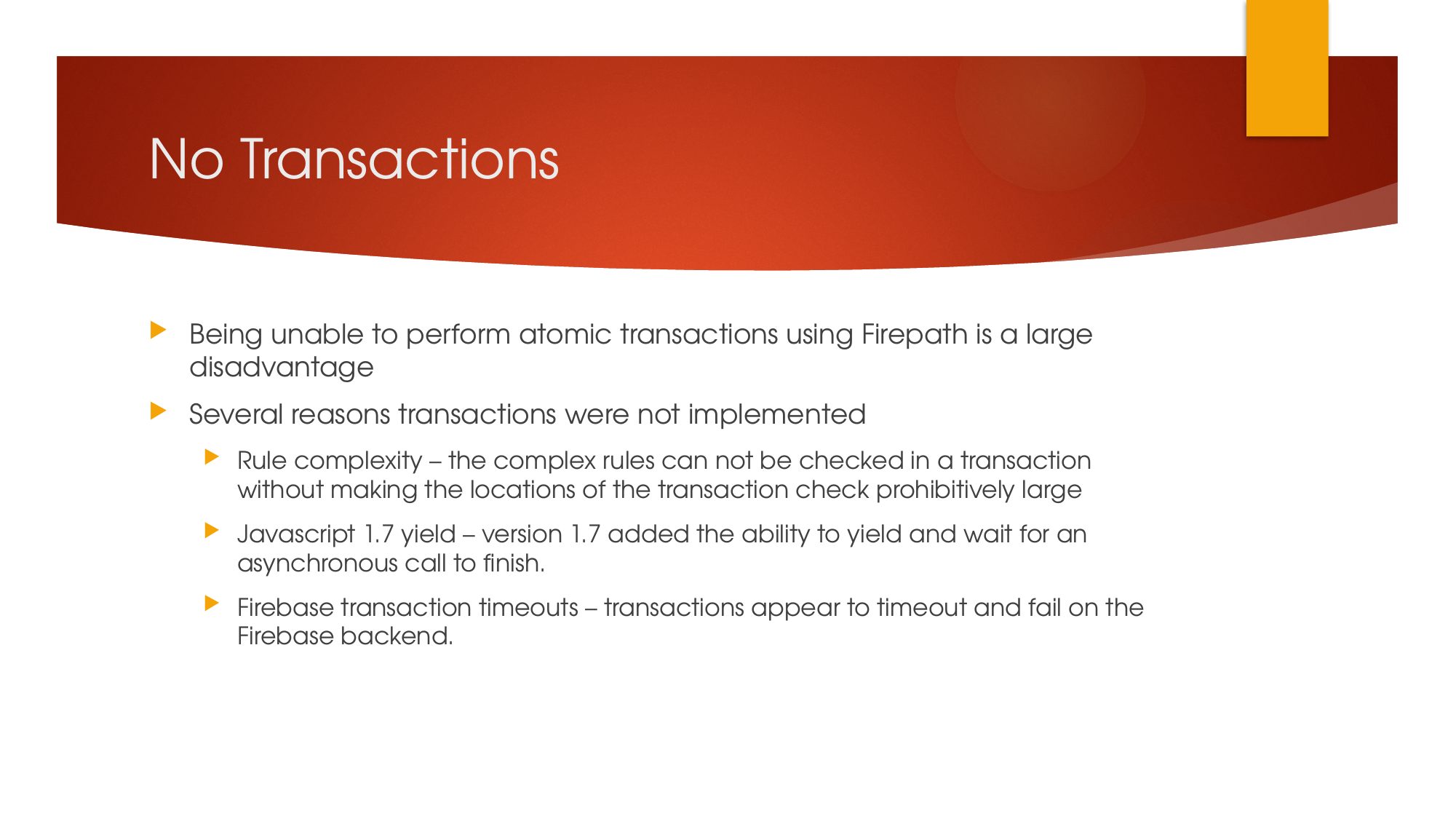

# No Transactions
Being unable to perform atomic transactions using Firepath is a large disadvantage
Several reasons transactions were not implemented
Rule complexity – the complex rules can not be checked in a transaction without making the locations of the transaction check prohibitively large
Javascript 1.7 yield – version 1.7 added the ability to yield and wait for an asynchronous call to finish.
Firebase transaction timeouts – transactions appear to timeout and fail on the Firebase backend.